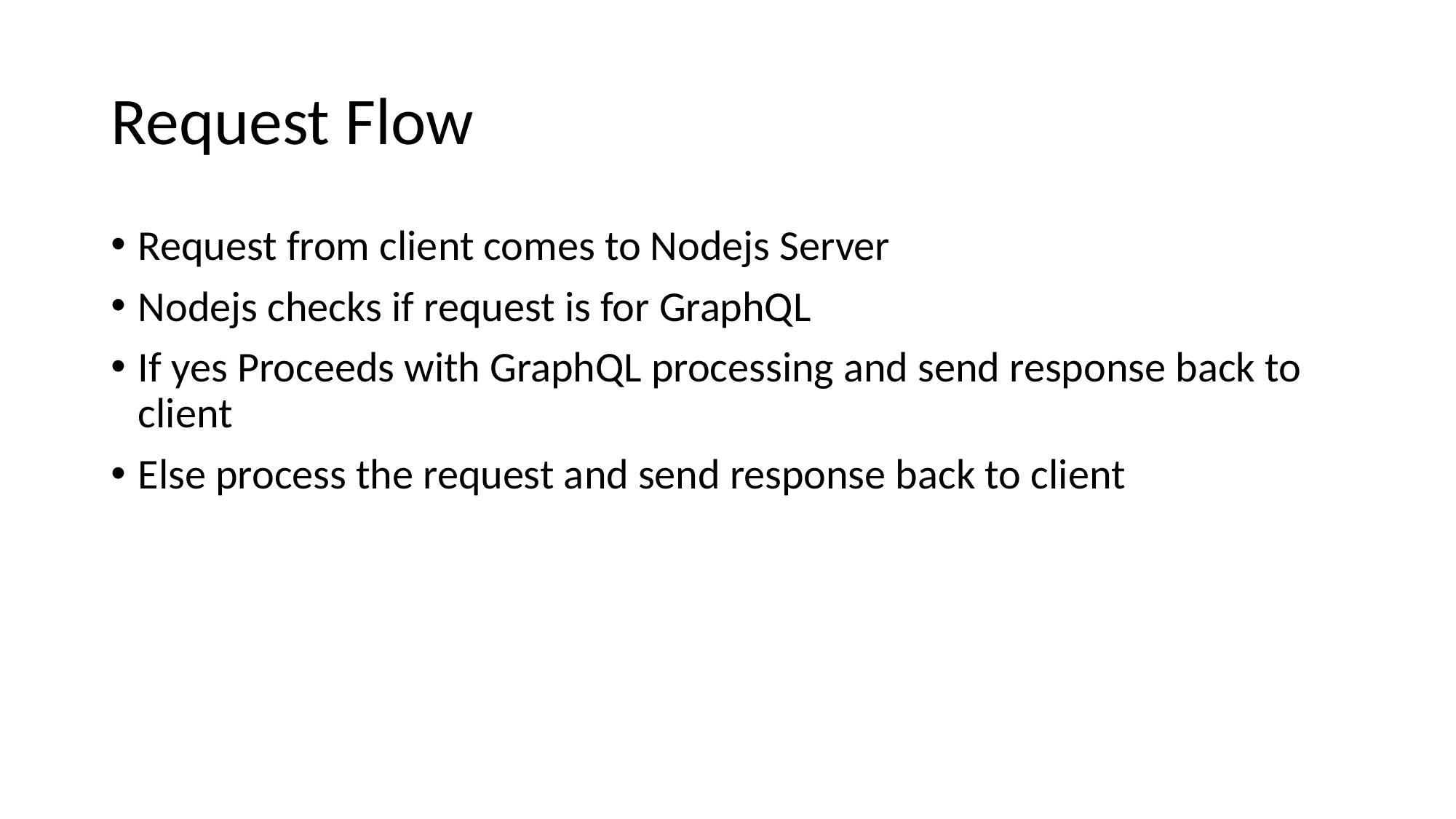

# Request Flow
Request from client comes to Nodejs Server
Nodejs checks if request is for GraphQL
If yes Proceeds with GraphQL processing and send response back to client
Else process the request and send response back to client